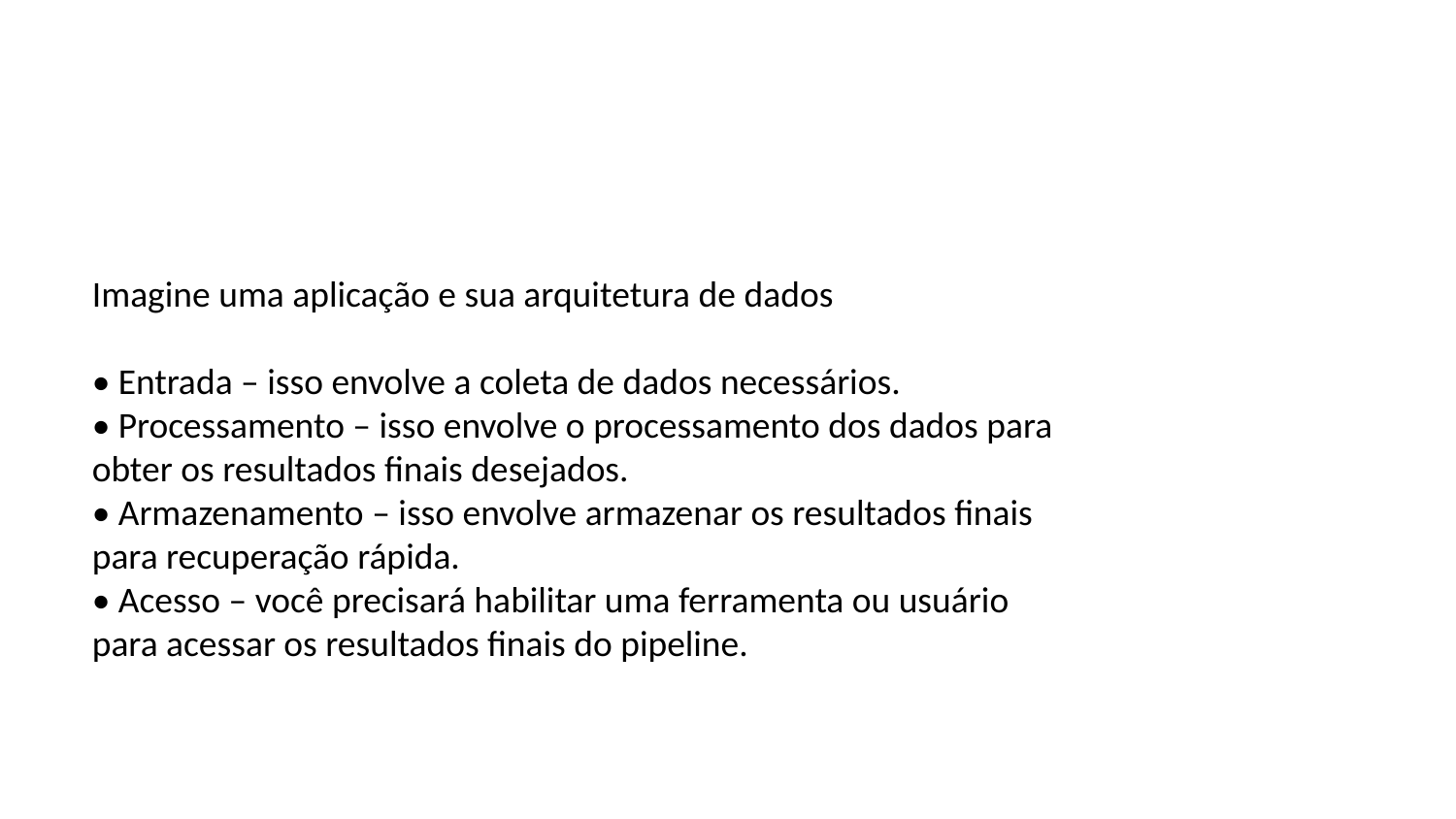

#
Imagine uma aplicação e sua arquitetura de dados

• Entrada – isso envolve a coleta de dados necessários.
• Processamento – isso envolve o processamento dos dados para obter os resultados finais desejados.
• Armazenamento – isso envolve armazenar os resultados finais para recuperação rápida.
• Acesso – você precisará habilitar uma ferramenta ou usuário para acessar os resultados finais do pipeline.